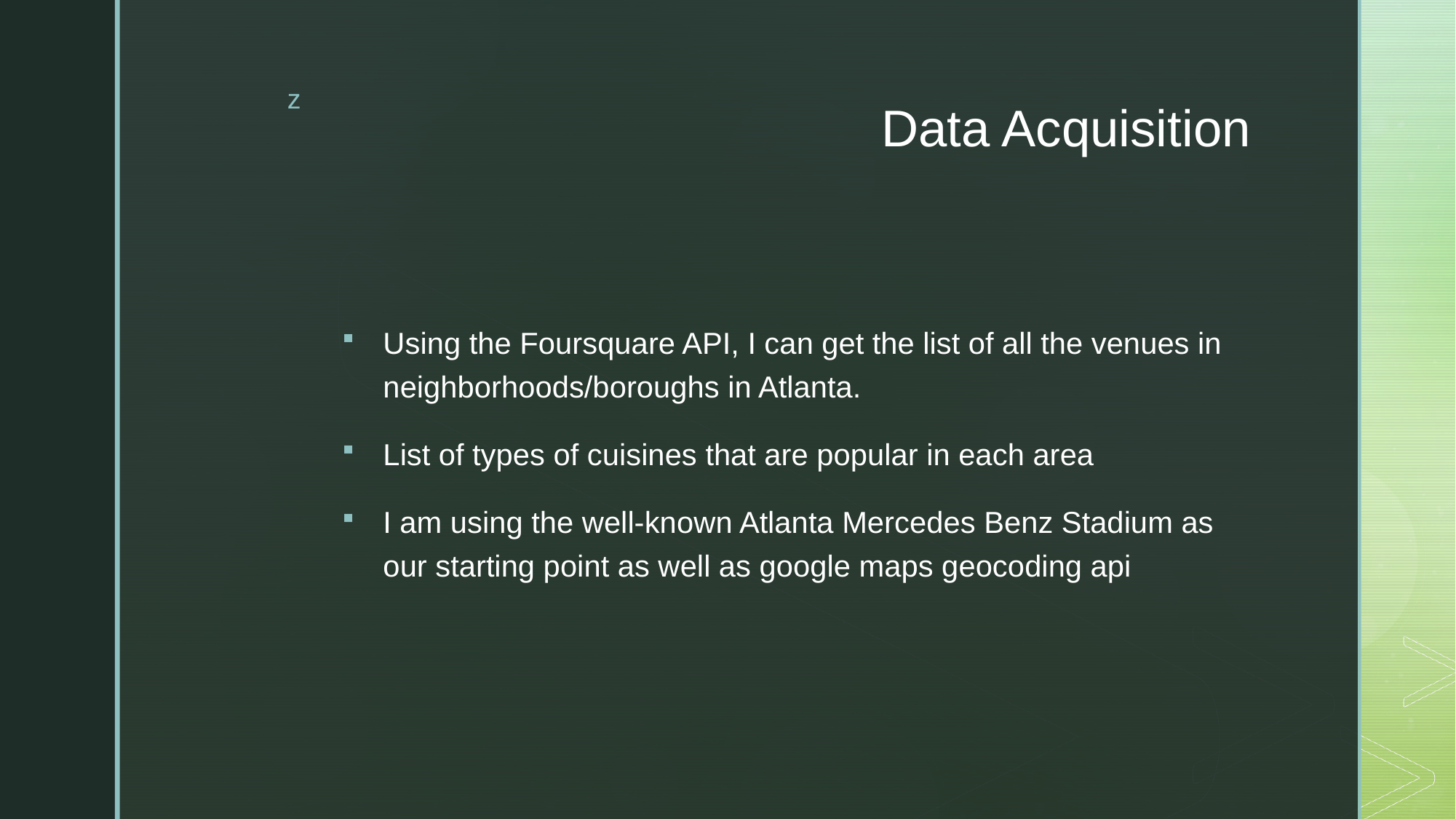

# Data Acquisition
Using the Foursquare API, I can get the list of all the venues in neighborhoods/boroughs in Atlanta.
List of types of cuisines that are popular in each area
I am using the well-known Atlanta Mercedes Benz Stadium as our starting point as well as google maps geocoding api